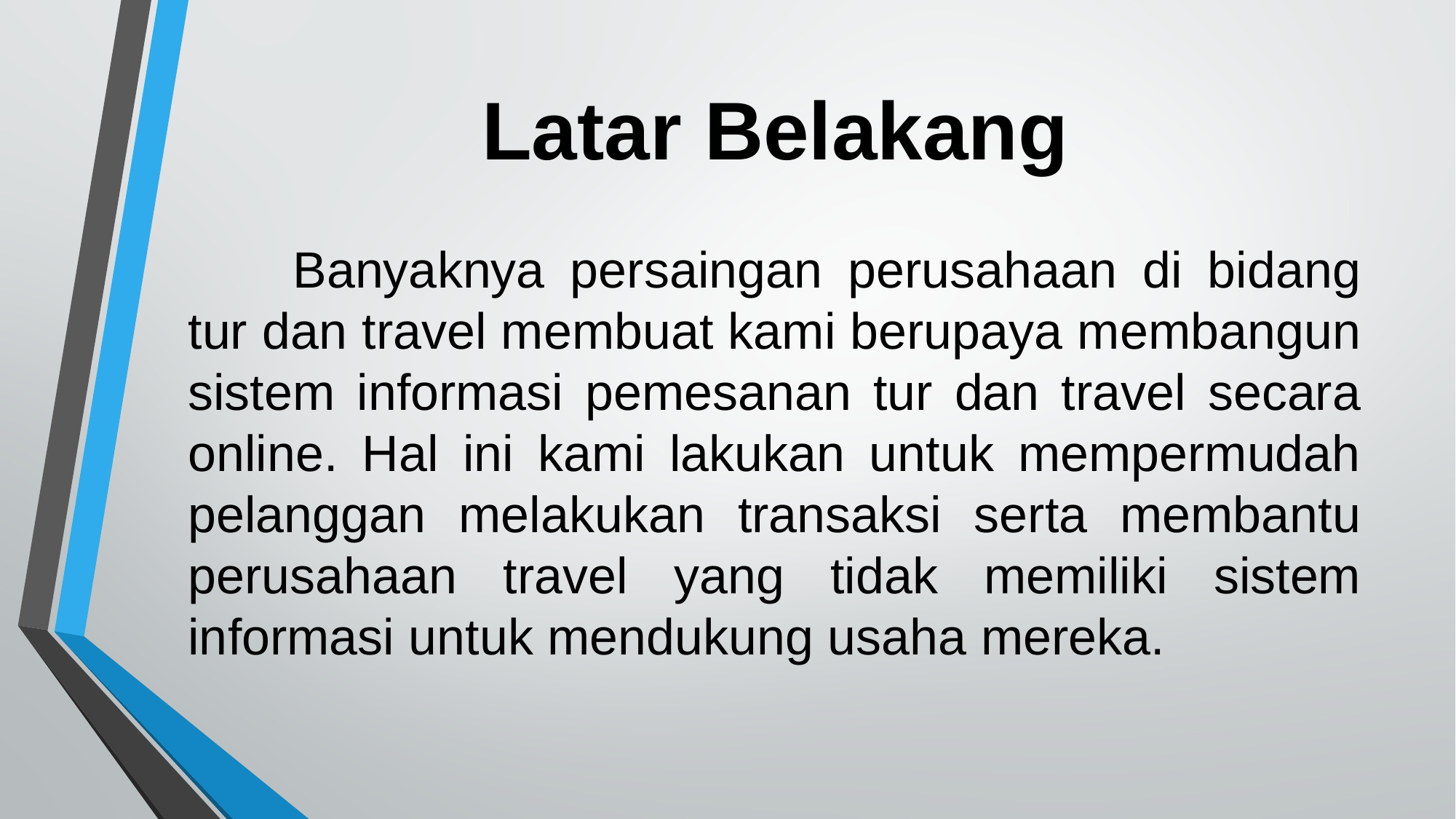

# Latar Belakang
	Banyaknya persaingan perusahaan di bidang tur dan travel membuat kami berupaya membangun sistem informasi pemesanan tur dan travel secara online. Hal ini kami lakukan untuk mempermudah pelanggan melakukan transaksi serta membantu perusahaan travel yang tidak memiliki sistem informasi untuk mendukung usaha mereka.